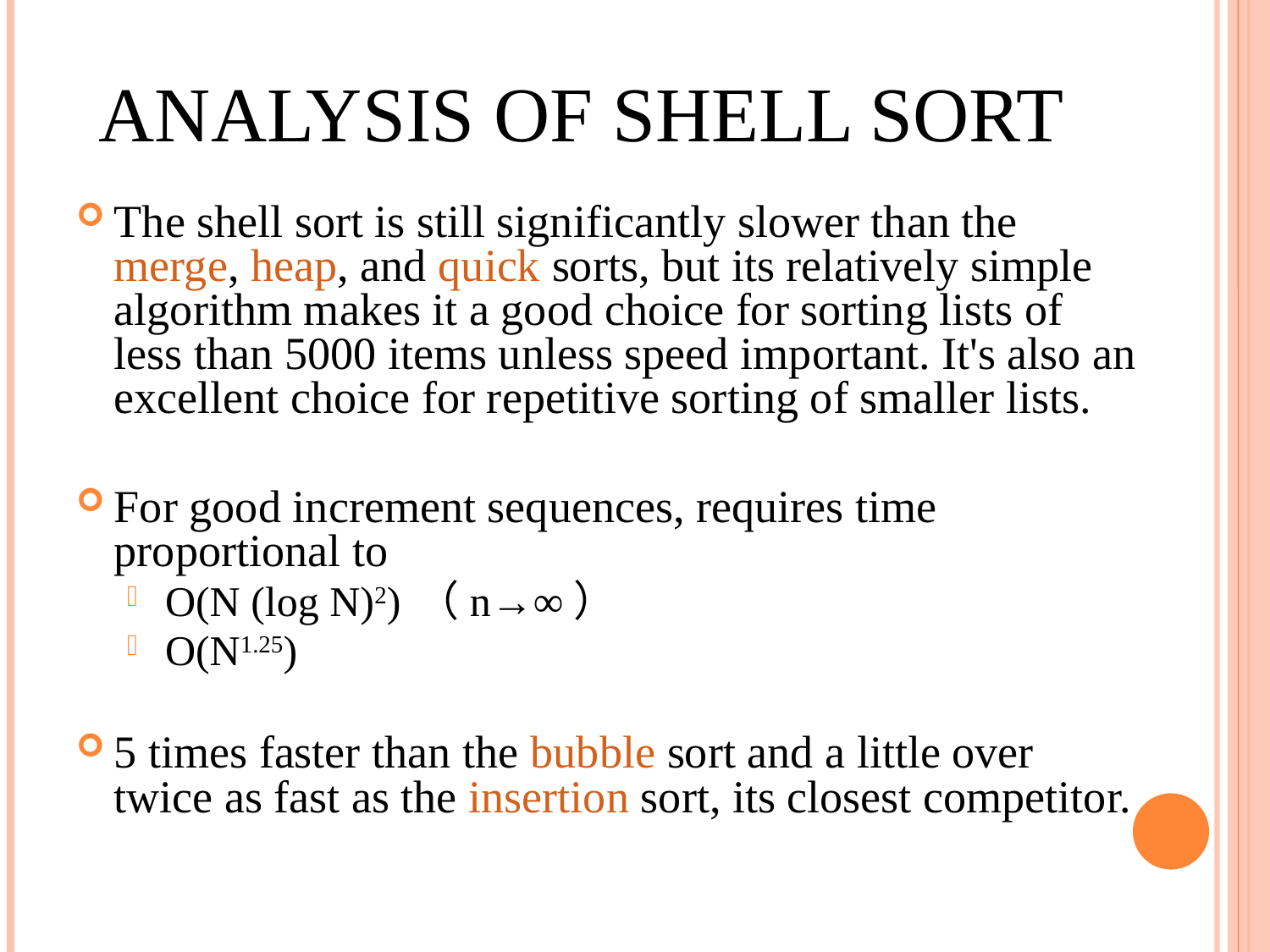

ANALYSIS OF SHELL SORT
The shell sort is still significantly slower than the merge, heap, and quick sorts, but its relatively simple algorithm makes it a good choice for sorting lists of less than 5000 items unless speed important. It's also an excellent choice for repetitive sorting of smaller lists.

For good increment sequences, requires time proportional to
O(N (log N)2) （n→∞）
O(N1.25)

5 times faster than the bubble sort and a little over twice as fast as the insertion sort, its closest competitor.